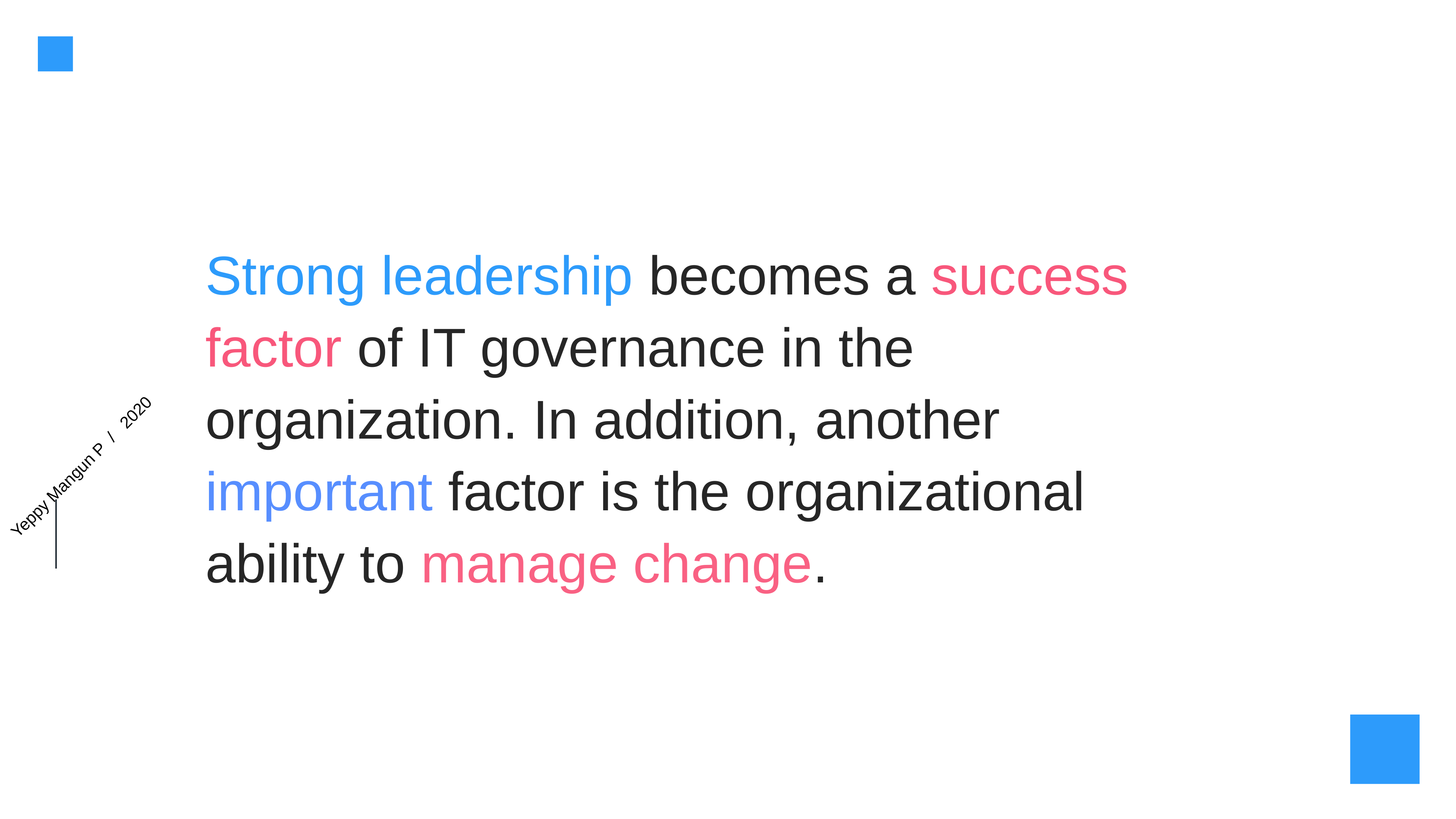

Strong leadership becomes a success factor of IT governance in the organization. In addition, another important factor is the organizational ability to manage change.
12